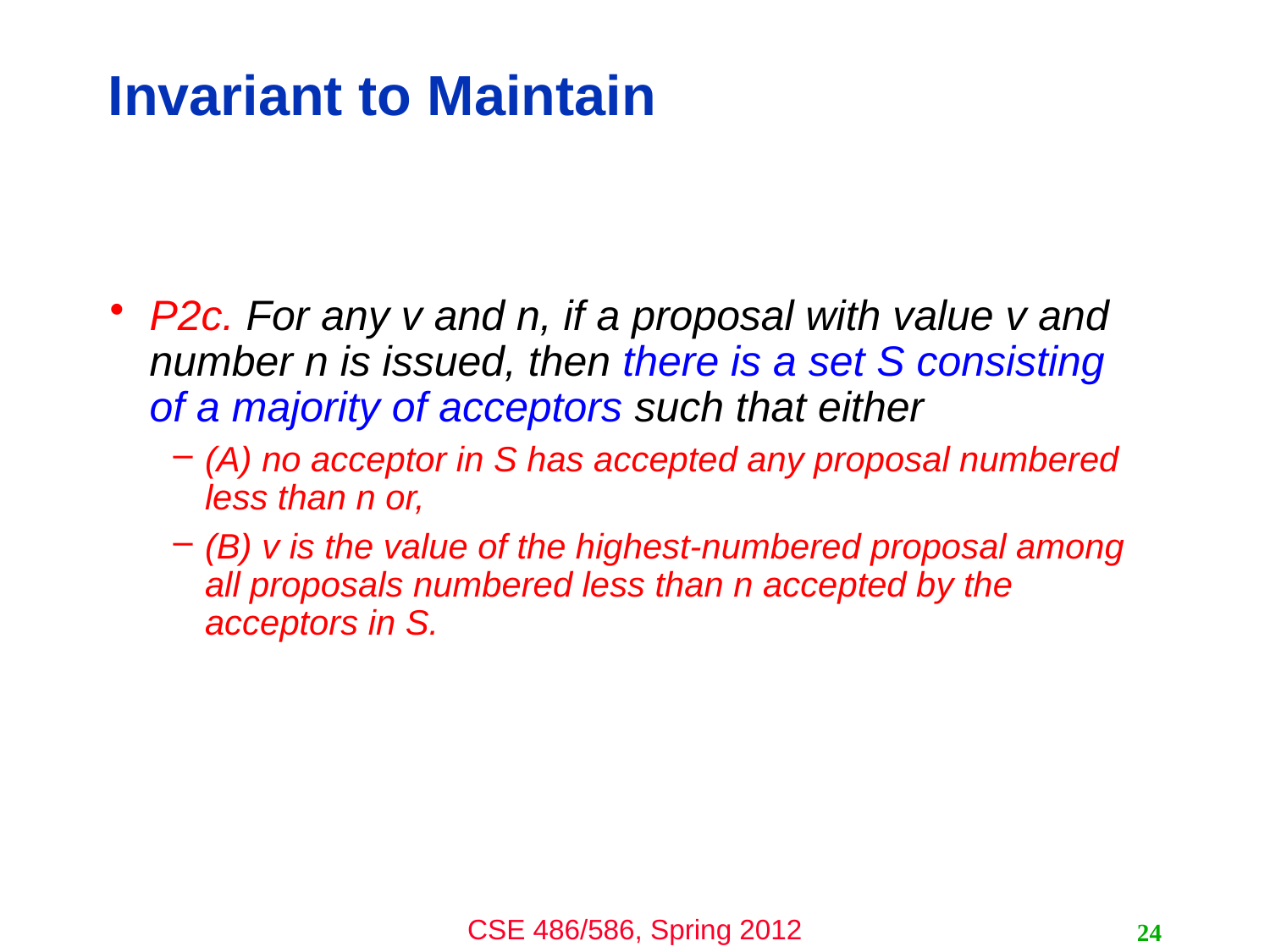

# Invariant to Maintain

P2c. For any v and n, if a proposal with value v and number n is issued, then there is a set S consisting of a majority of acceptors such that either
(A) no acceptor in S has accepted any proposal numbered less than n or,
(B) v is the value of the highest-numbered proposal among all proposals numbered less than n accepted by the acceptors in S.
24